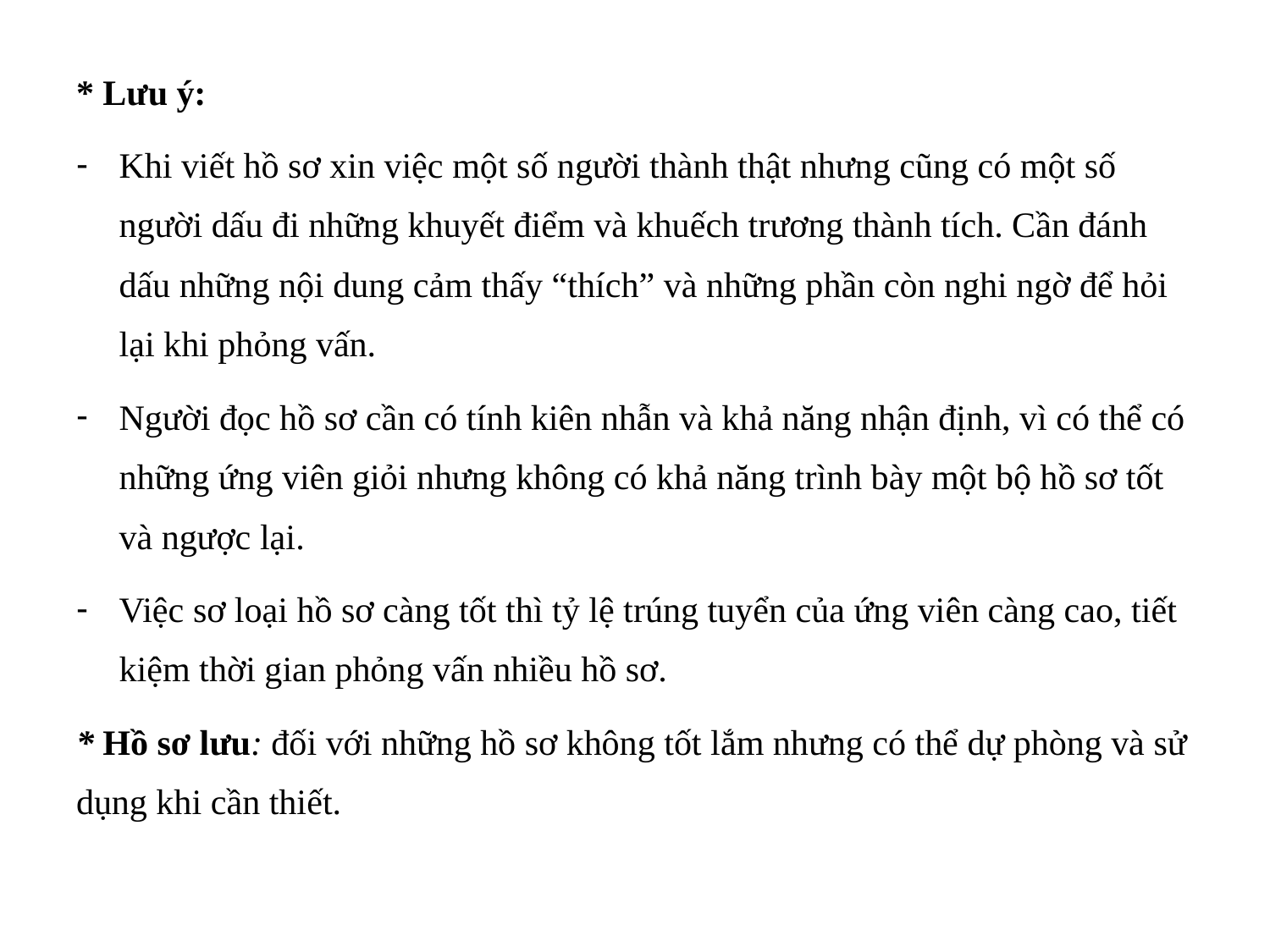

* Lưu ý:
Khi viết hồ sơ xin việc một số người thành thật nhưng cũng có một số người dấu đi những khuyết điểm và khuếch trương thành tích. Cần đánh dấu những nội dung cảm thấy “thích” và những phần còn nghi ngờ để hỏi lại khi phỏng vấn.
Người đọc hồ sơ cần có tính kiên nhẫn và khả năng nhận định, vì có thể có những ứng viên giỏi nhưng không có khả năng trình bày một bộ hồ sơ tốt và ngược lại.
Việc sơ loại hồ sơ càng tốt thì tỷ lệ trúng tuyển của ứng viên càng cao, tiết kiệm thời gian phỏng vấn nhiều hồ sơ.
* Hồ sơ lưu: đối với những hồ sơ không tốt lắm nhưng có thể dự phòng và sử dụng khi cần thiết.